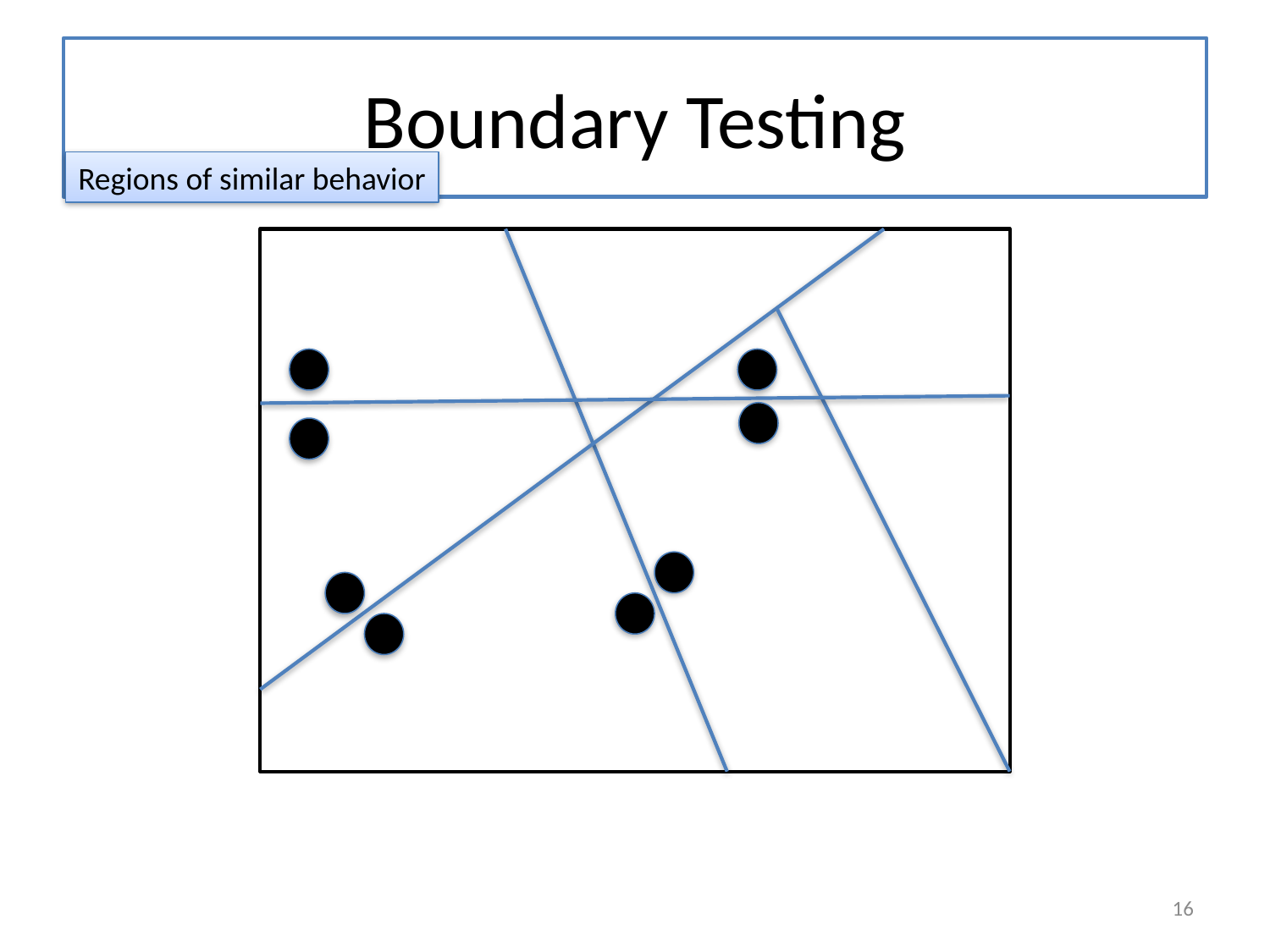

# Boundary Testing
Regions of similar behavior

16